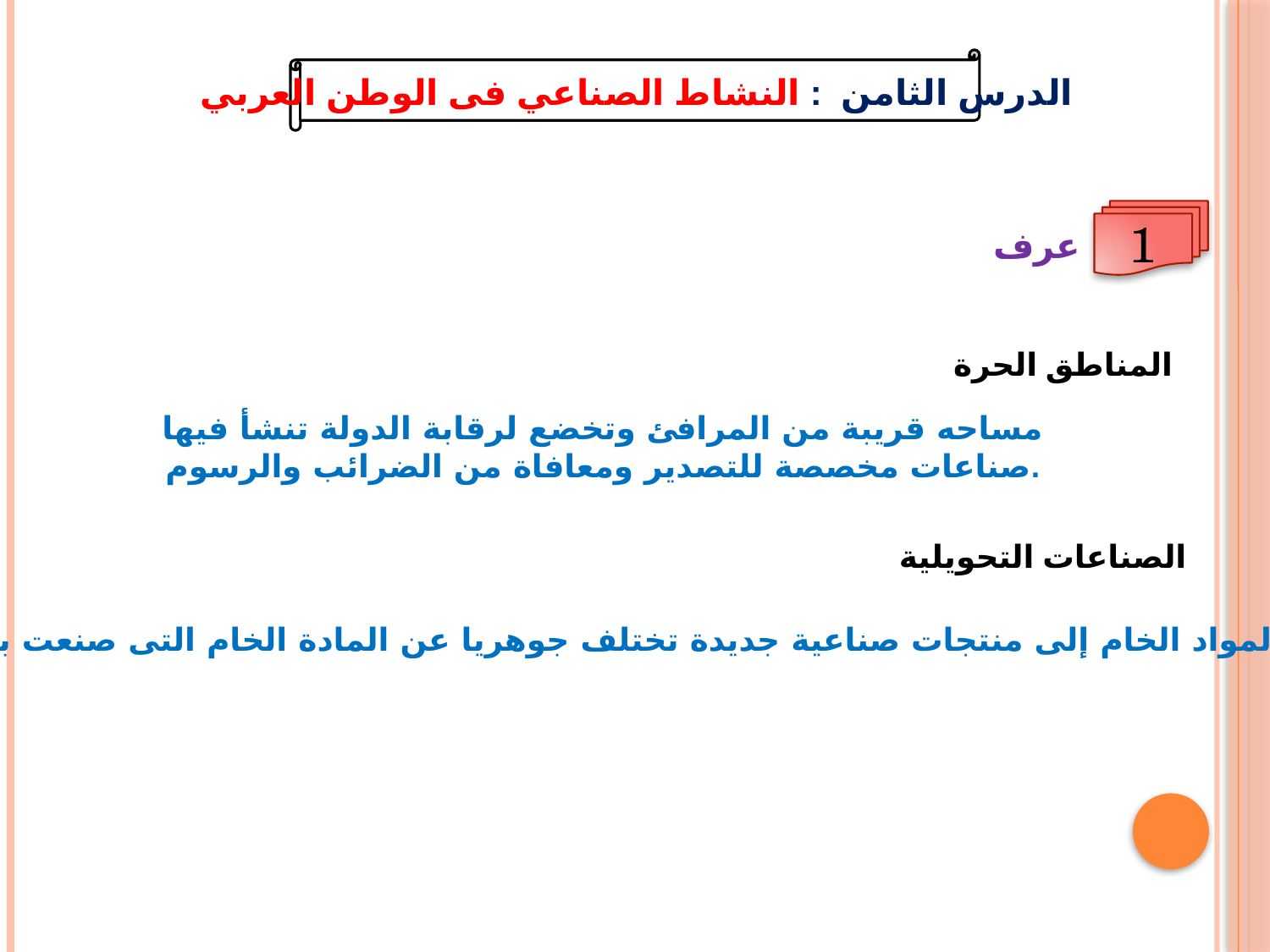

الدرس الثامن  : النشاط الصناعي فى الوطن العربي
1
عرف
المناطق الحرة
مساحه قريبة من المرافئ وتخضع لرقابة الدولة تنشأ فيها صناعات مخصصة للتصدير ومعافاة من الضرائب والرسوم.
الصناعات التحويلية
تحويل المواد الخام إلى منتجات صناعية جديدة تختلف جوهريا عن المادة الخام التى صنعت بها